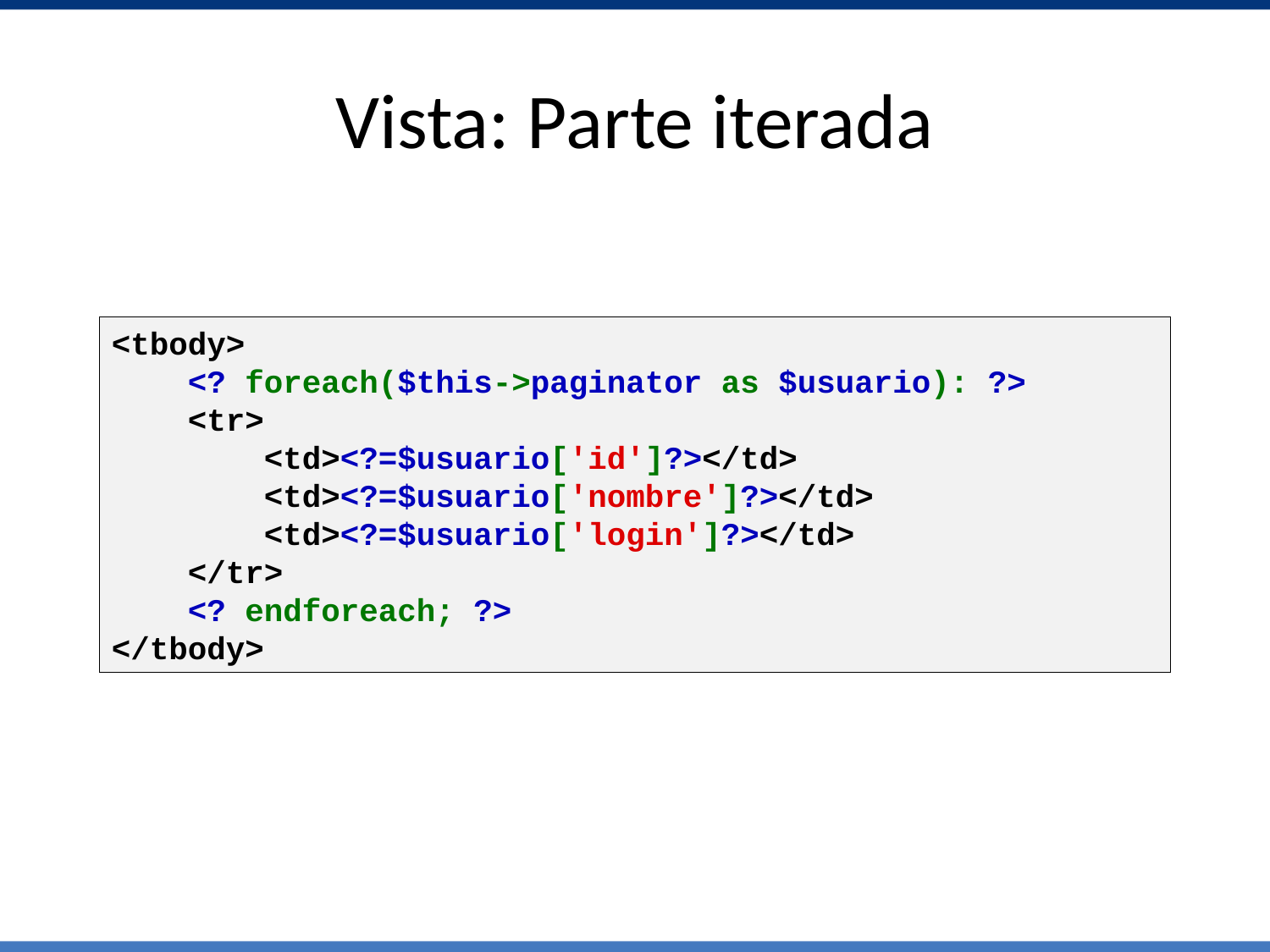

# Vista: Parte iterada
<tbody>
    <? foreach($this->paginator as $usuario): ?>
    <tr>
        <td><?=$usuario['id']?></td>
        <td><?=$usuario['nombre']?></td>
        <td><?=$usuario['login']?></td>
    </tr>
    <? endforeach; ?>
</tbody>